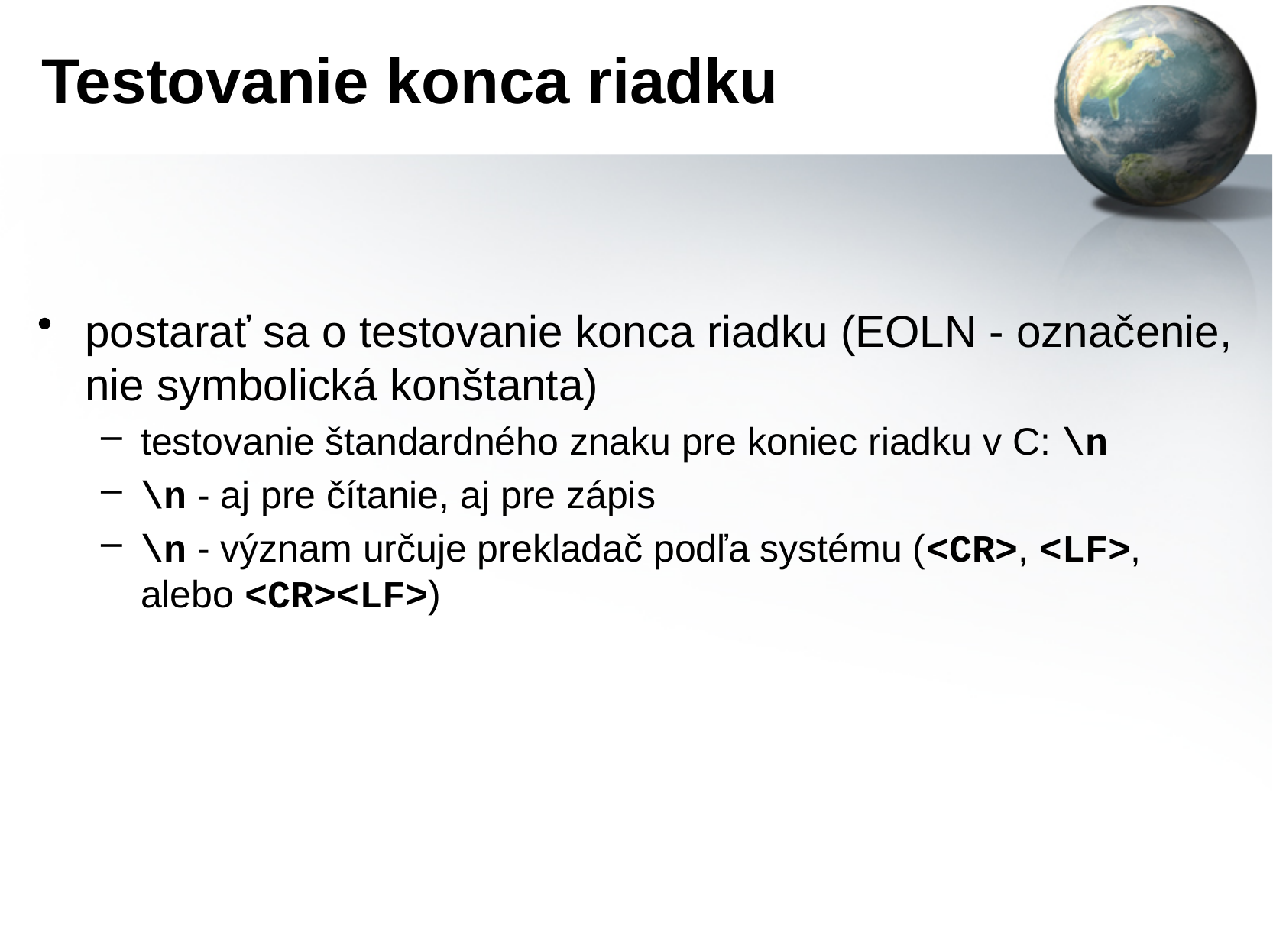

# Testovanie konca riadku
postarať sa o testovanie konca riadku (EOLN - označenie, nie symbolická konštanta)
testovanie štandardného znaku pre koniec riadku v C: \n
\n - aj pre čítanie, aj pre zápis
\n - význam určuje prekladač podľa systému (<CR>, <LF>, alebo <CR><LF>)